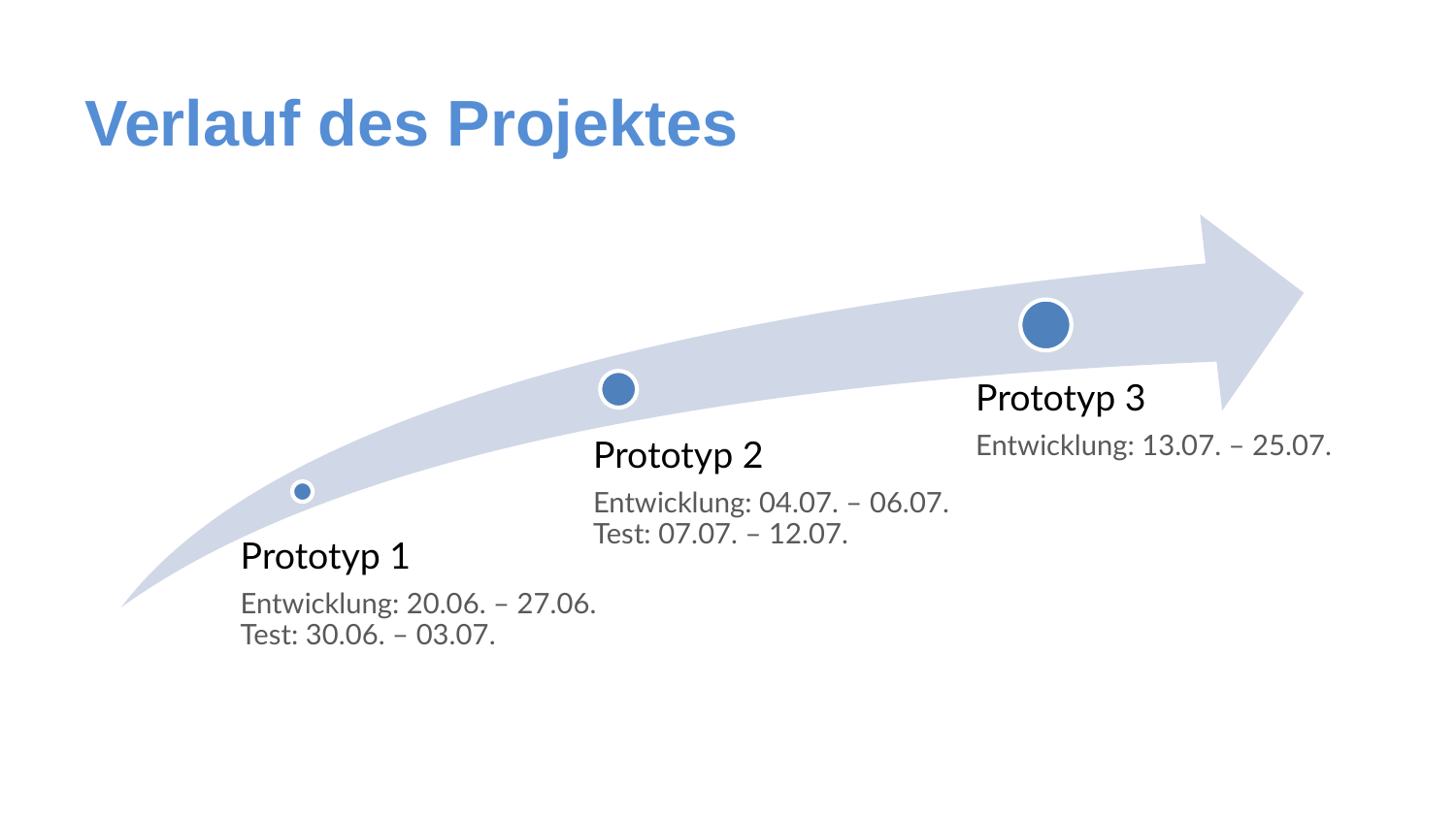

# Verlauf des Projektes

Prototyp 2
Entwicklung: 04.07. – 06.07.
Test: 07.07. – 12.07.
Prototyp 3
Entwicklung: 13.07. – 25.07.

Prototyp 1
Entwicklung: 20.06. – 27.06.
Test: 30.06. – 03.07.